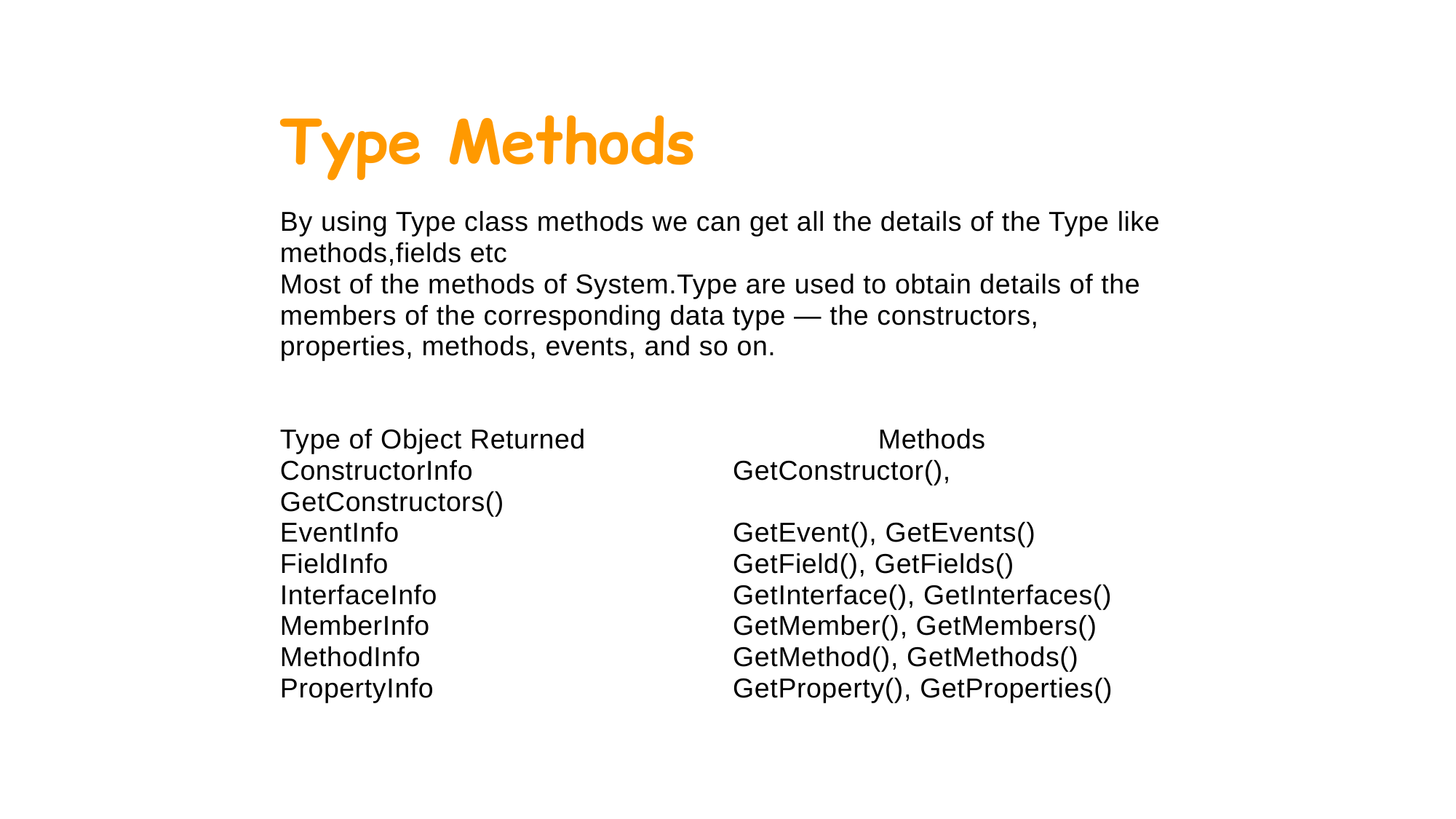

Type Methods
By using Type class methods we can get all the details of the Type like methods,fields etc
Most of the methods of System.Type are used to obtain details of the members of the corresponding data type — the constructors, properties, methods, events, and so on.

Type of Object Returned      	                    Methods
ConstructorInfo        		  GetConstructor(), GetConstructors()
EventInfo                 		  GetEvent(), GetEvents()
FieldInfo                   		  GetField(), GetFields()
InterfaceInfo            		  GetInterface(), GetInterfaces()
MemberInfo            		  GetMember(), GetMembers()
MethodInfo                		  GetMethod(), GetMethods()
PropertyInfo                		  GetProperty(), GetProperties()